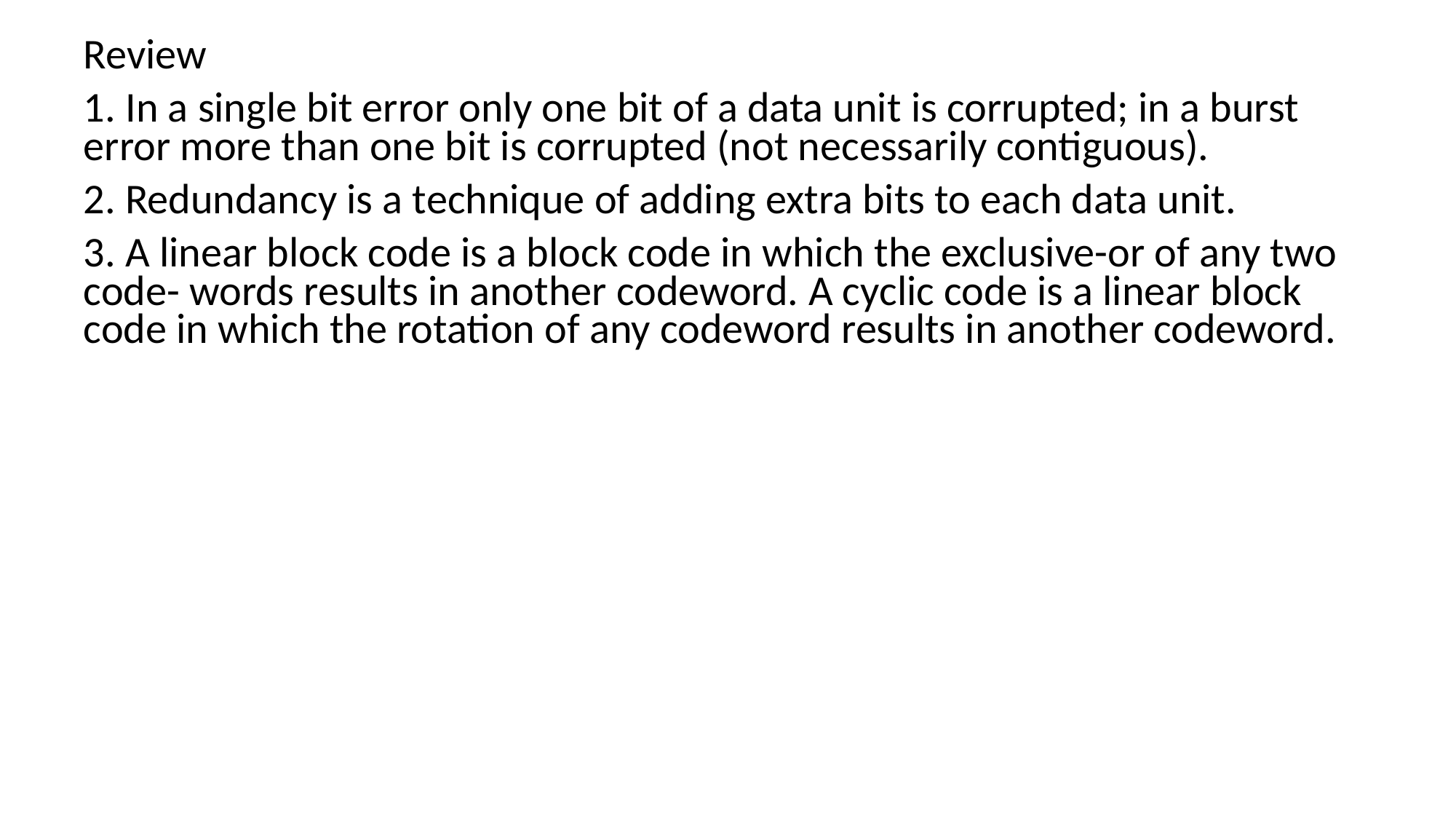

# Review
1. In a single bit error only one bit of a data unit is corrupted; in a burst error more than one bit is corrupted (not necessarily contiguous).
2. Redundancy is a technique of adding extra bits to each data unit.
3. A linear block code is a block code in which the exclusive-or of any two code- words results in another codeword. A cyclic code is a linear block code in which the rotation of any codeword results in another codeword.